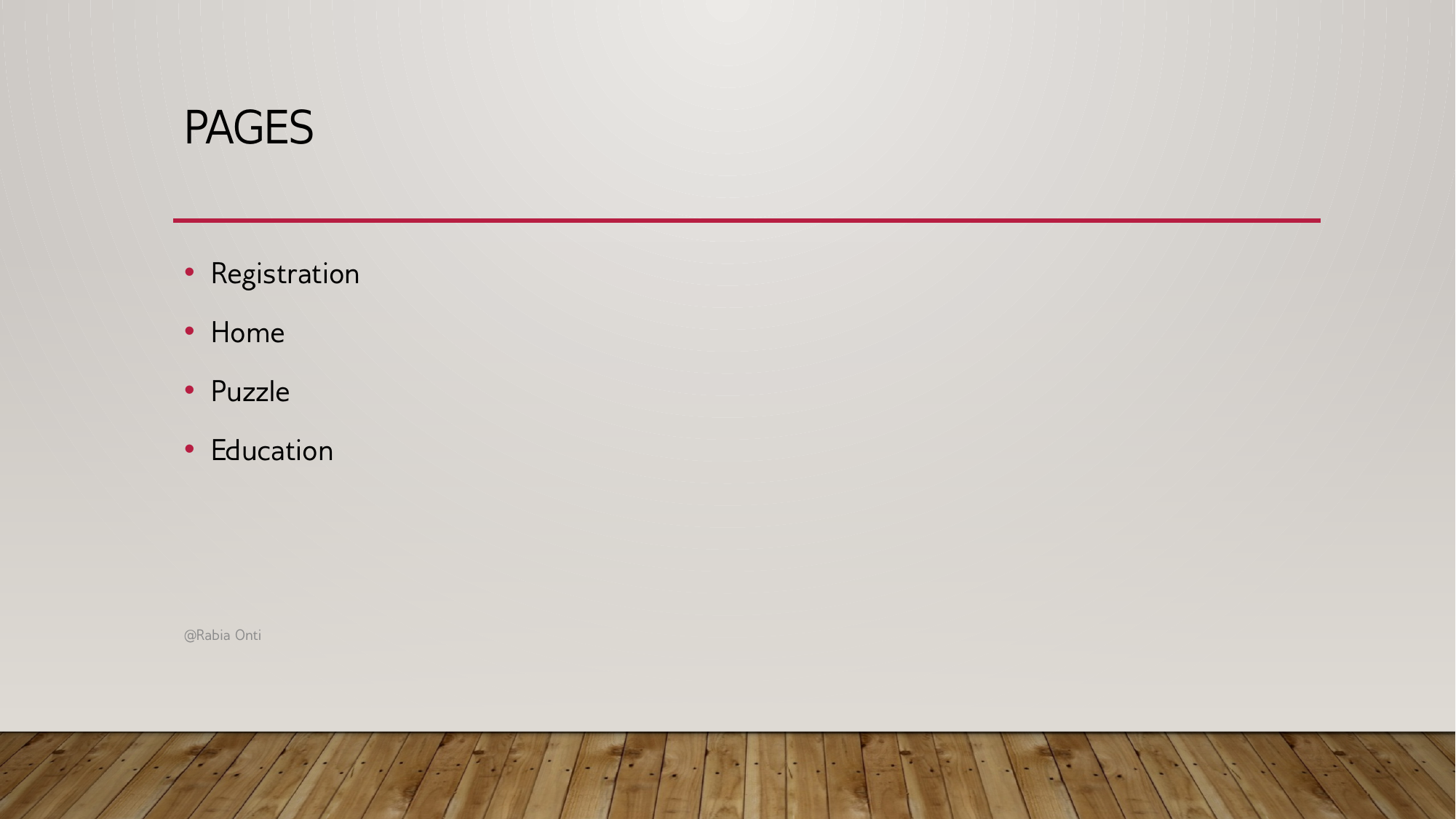

# Pages
Registration
Home
Puzzle
Education

@Rabia Onti